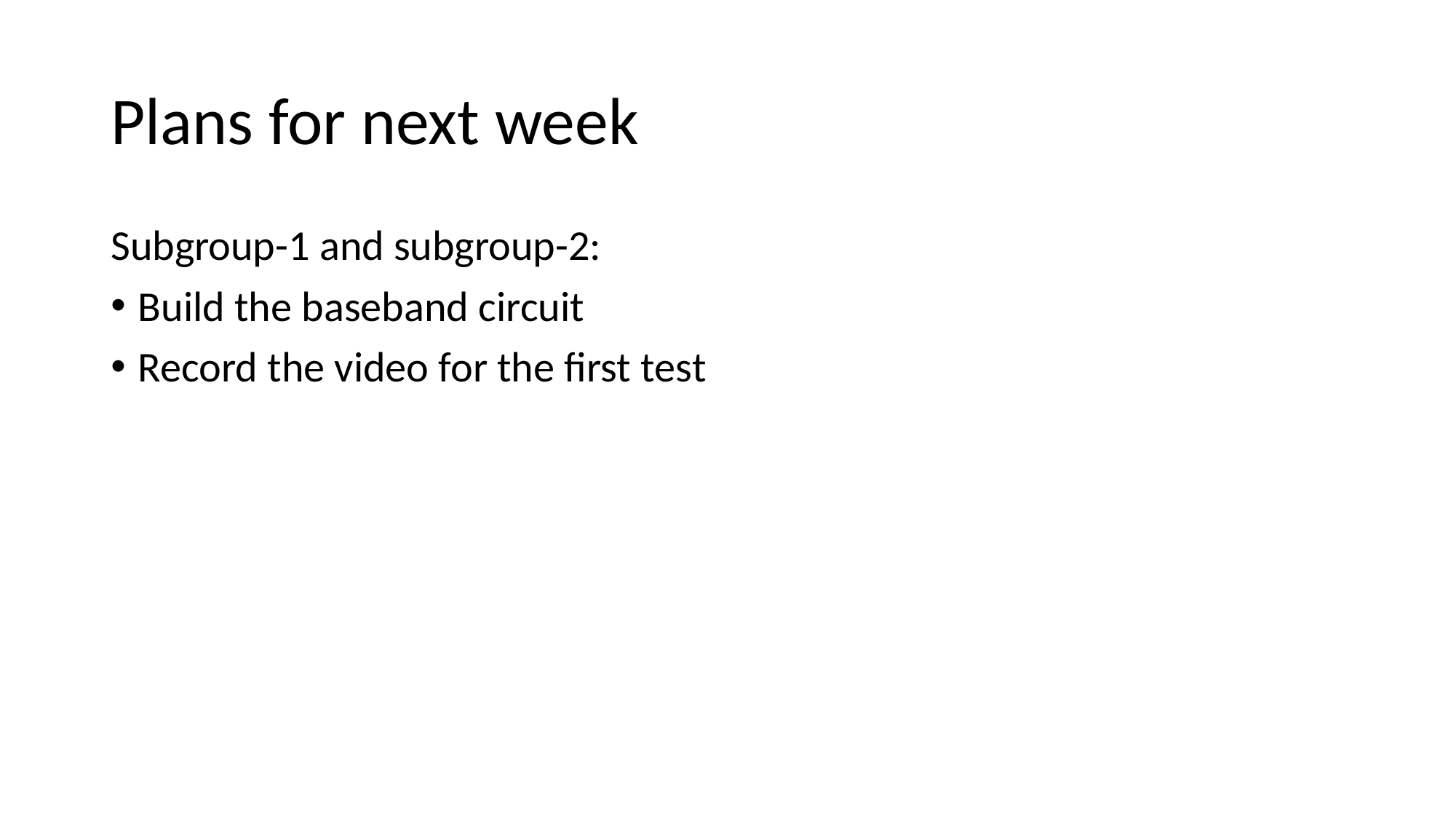

# Plans for next week
Subgroup-1 and subgroup-2:
Build the baseband circuit
Record the video for the first test